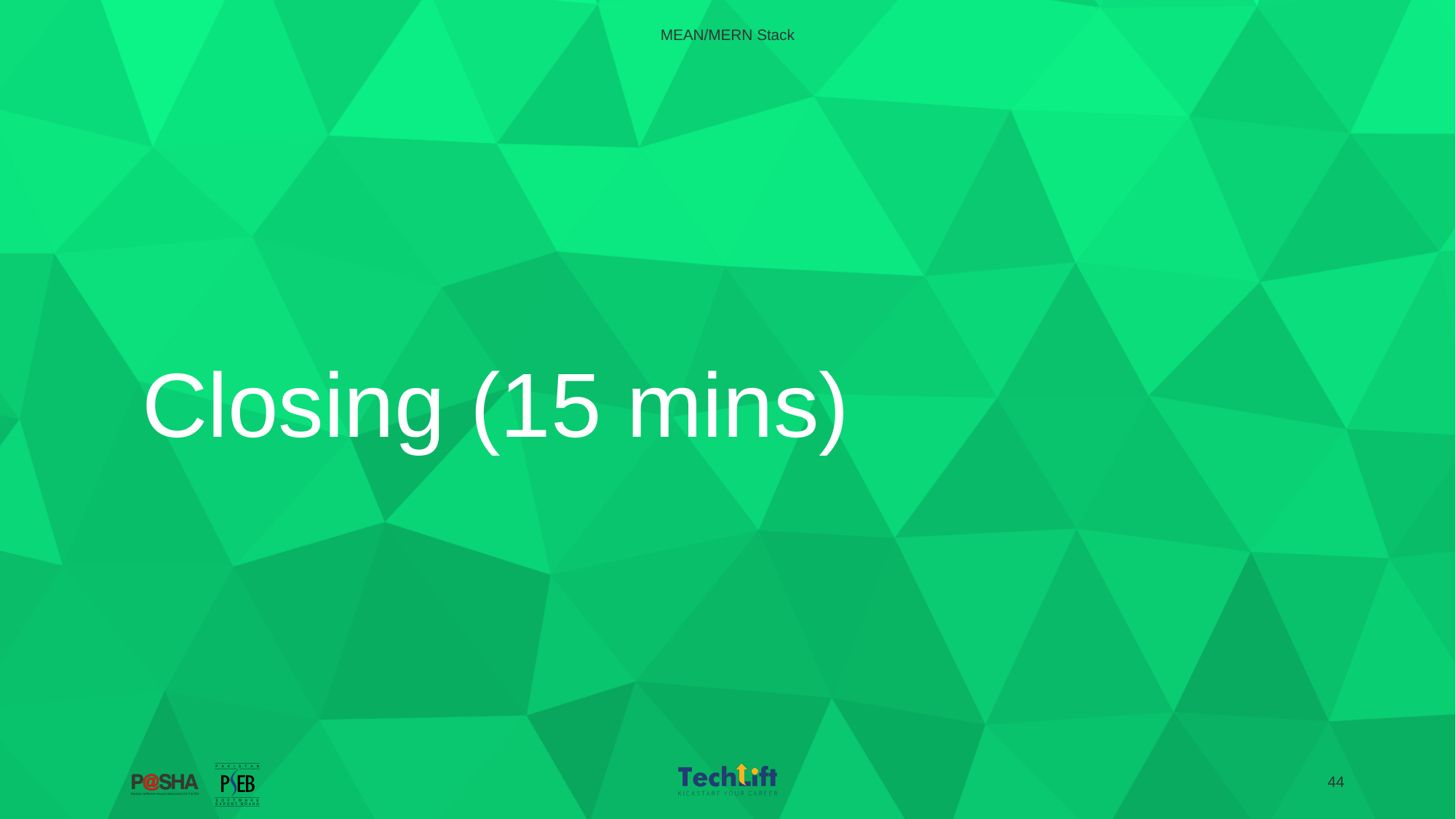

MEAN/MERN Stack
# Closing (15 mins)
44